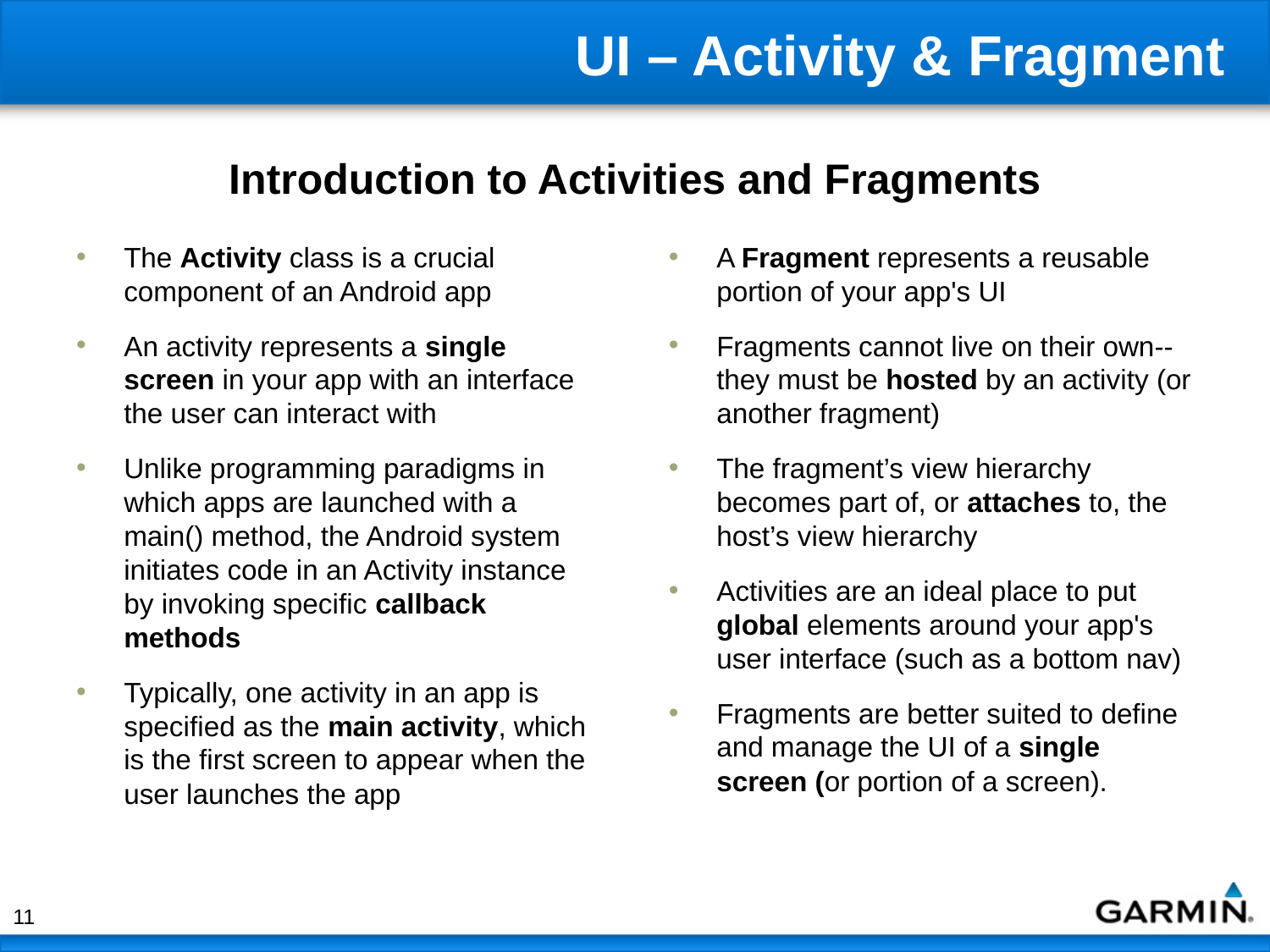

# UI – Activity & Fragment
Introduction to Activities and Fragments
The Activity class is a crucial component of an Android app
An activity represents a single screen in your app with an interface the user can interact with
Unlike programming paradigms in which apps are launched with a main() method, the Android system initiates code in an Activity instance by invoking specific callback methods
Typically, one activity in an app is specified as the main activity, which is the first screen to appear when the user launches the app
A Fragment represents a reusable portion of your app's UI
Fragments cannot live on their own--they must be hosted by an activity (or another fragment)
The fragment’s view hierarchy becomes part of, or attaches to, the host’s view hierarchy
Activities are an ideal place to put global elements around your app's user interface (such as a bottom nav)
Fragments are better suited to define and manage the UI of a single screen (or portion of a screen).